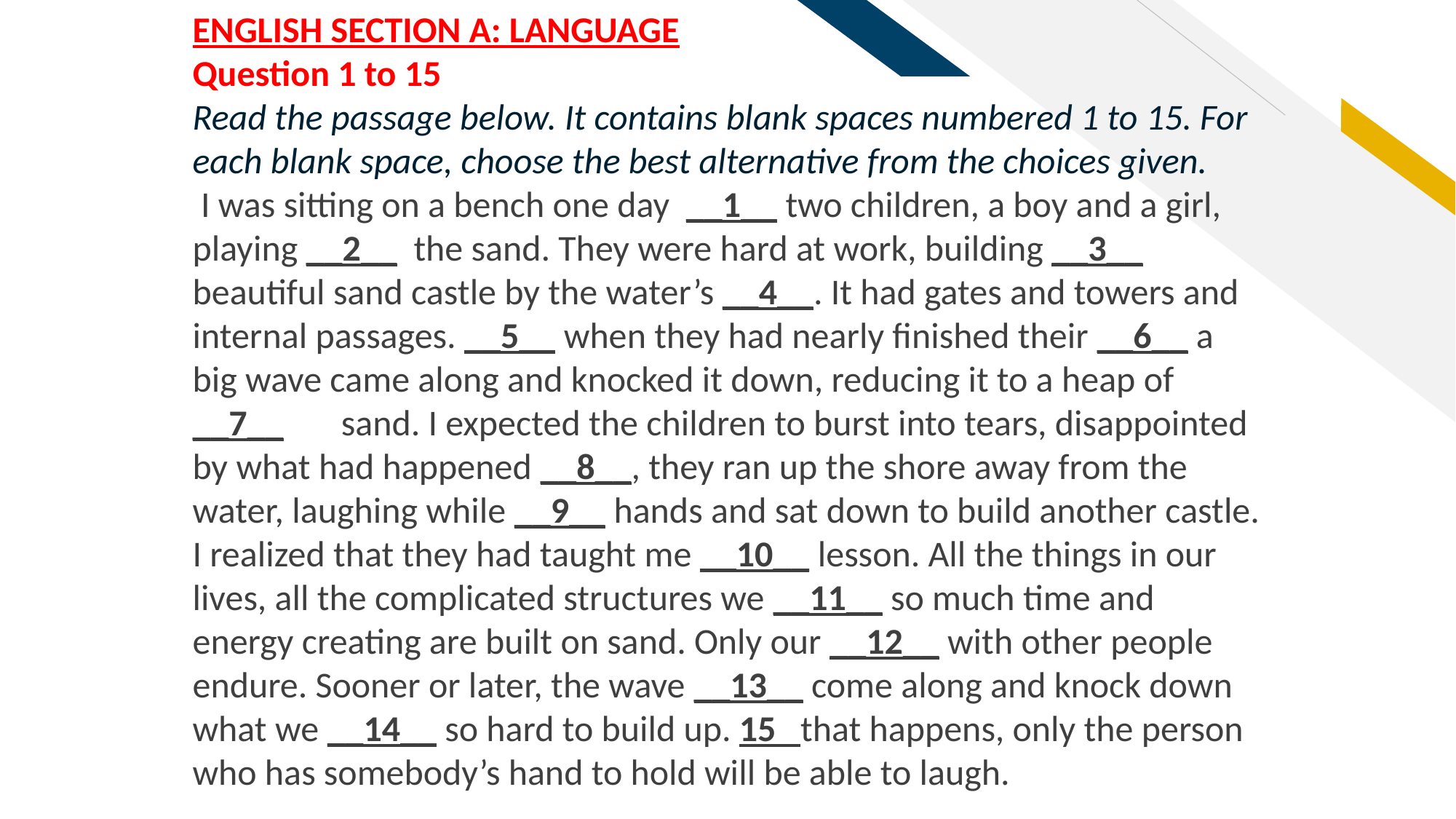

ENGLISH SECTION A: LANGUAGE
Question 1 to 15
Read the passage below. It contains blank spaces numbered 1 to 15. For each blank space, choose the best alternative from the choices given.
 I was sitting on a bench one day  __1__ two children, a boy and a girl, playing __2__  the sand. They were hard at work, building __3__ beautiful sand castle by the water’s __4__. It had gates and towers and internal passages. __5__ when they had nearly finished their __6__ a big wave came along and knocked it down, reducing it to a heap of __7__       sand. I expected the children to burst into tears, disappointed by what had happened __8__, they ran up the shore away from the water, laughing while __9__ hands and sat down to build another castle. I realized that they had taught me __10__ lesson. All the things in our lives, all the complicated structures we __11__ so much time and energy creating are built on sand. Only our __12__ with other people endure. Sooner or later, the wave __13__ come along and knock down what we __14__ so hard to build up. 15   that happens, only the person who has somebody’s hand to hold will be able to laugh.